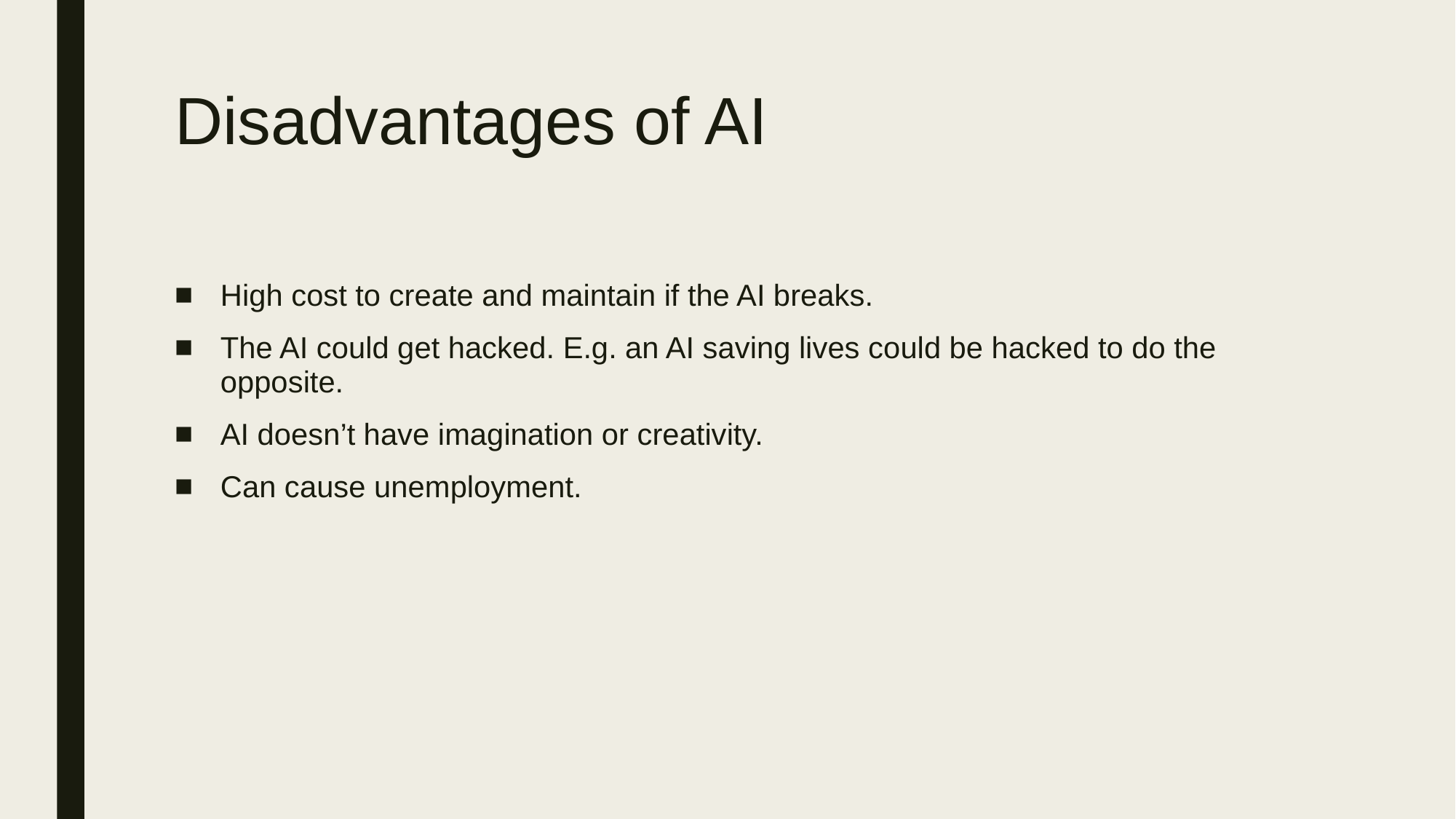

# Disadvantages of AI
High cost to create and maintain if the AI breaks.
The AI could get hacked. E.g. an AI saving lives could be hacked to do the opposite.
AI doesn’t have imagination or creativity.
Can cause unemployment.